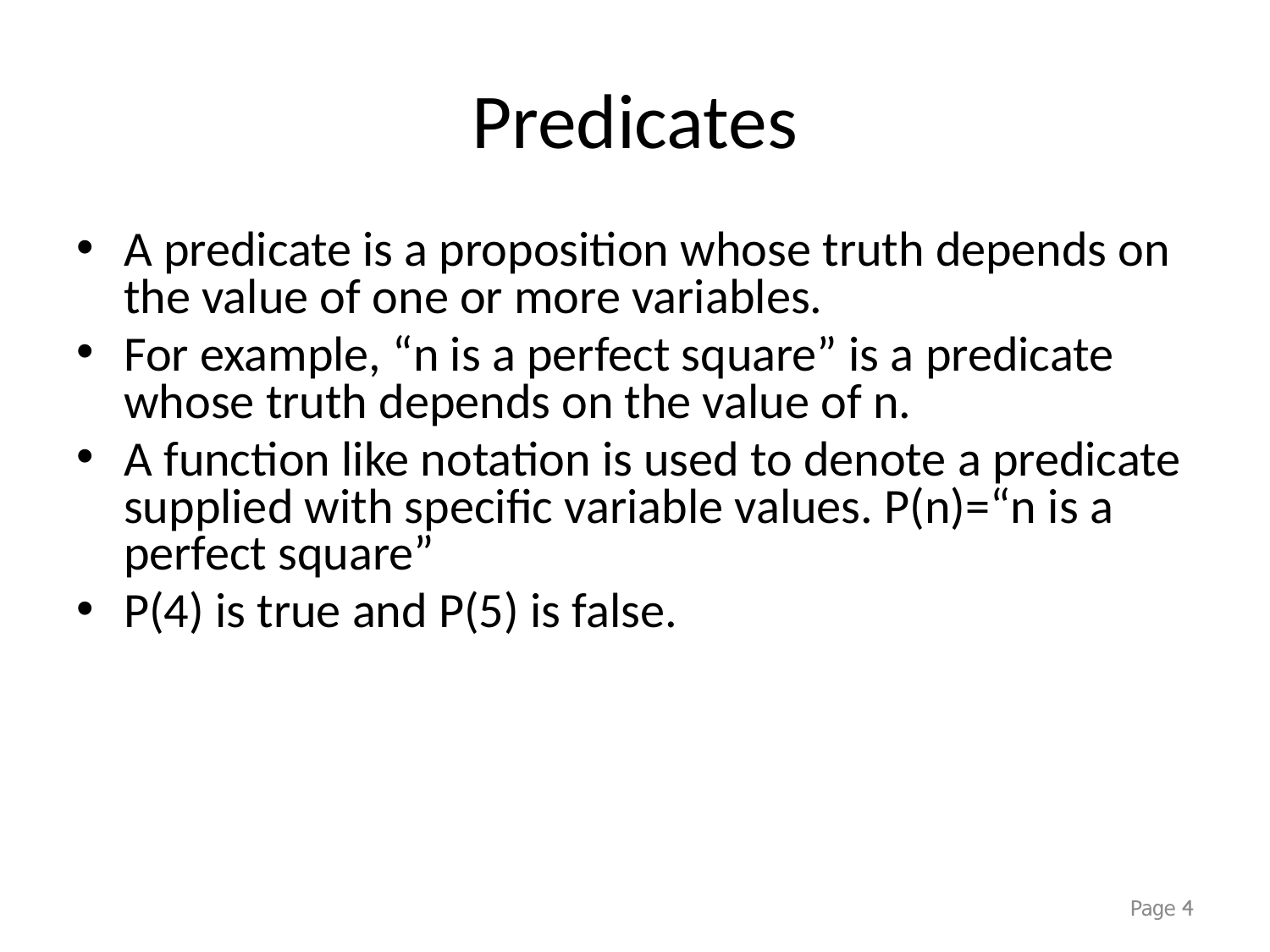

# Predicates
A predicate is a proposition whose truth depends on the value of one or more variables.
For example, “n is a perfect square” is a predicate whose truth depends on the value of n.
A function like notation is used to denote a predicate supplied with specific variable values. P(n)=“n is a perfect square”
P(4) is true and P(5) is false.
Page 4